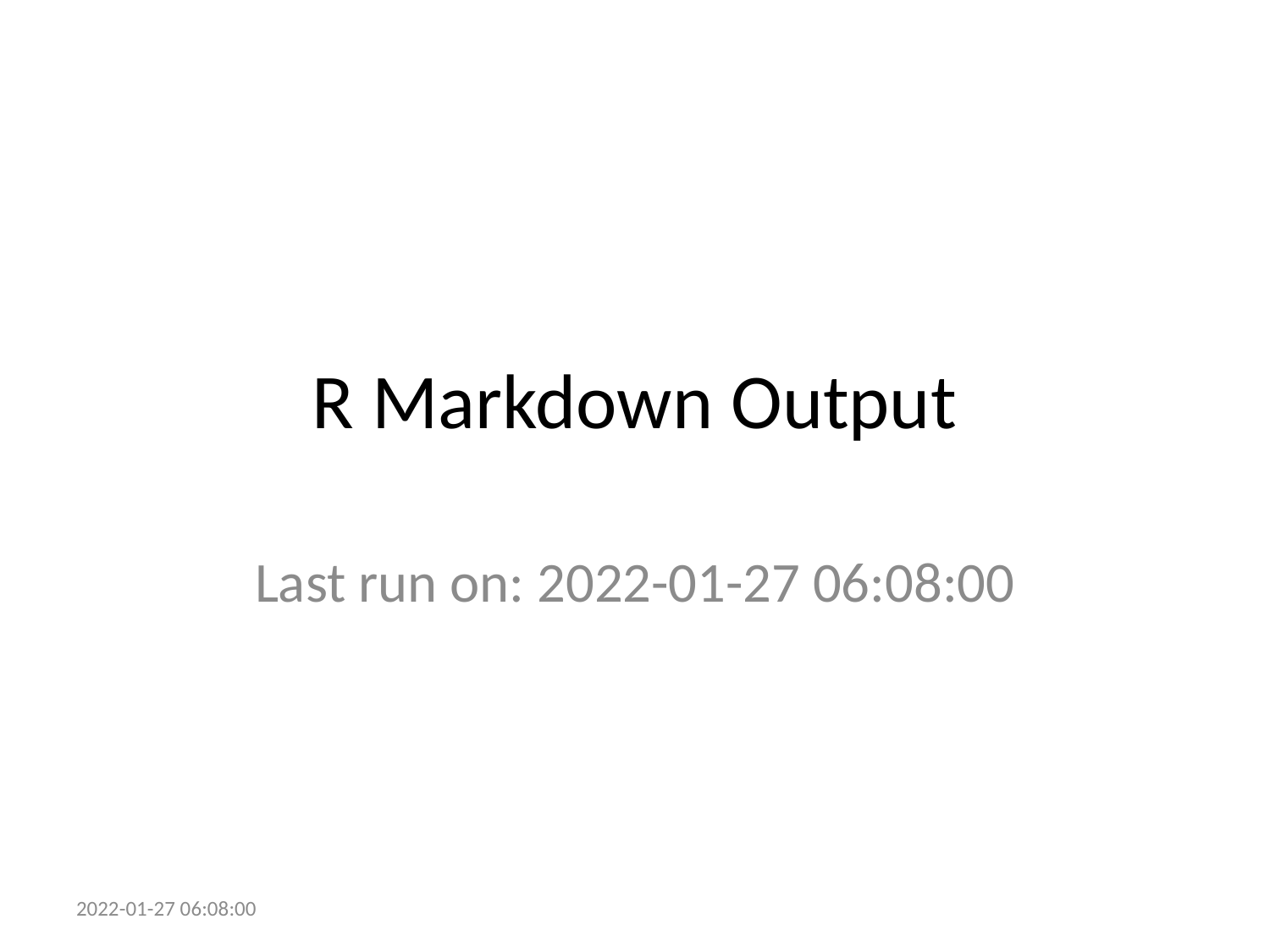

# R Markdown Output
Last run on: 2022-01-27 06:08:00
2022-01-27 06:08:00